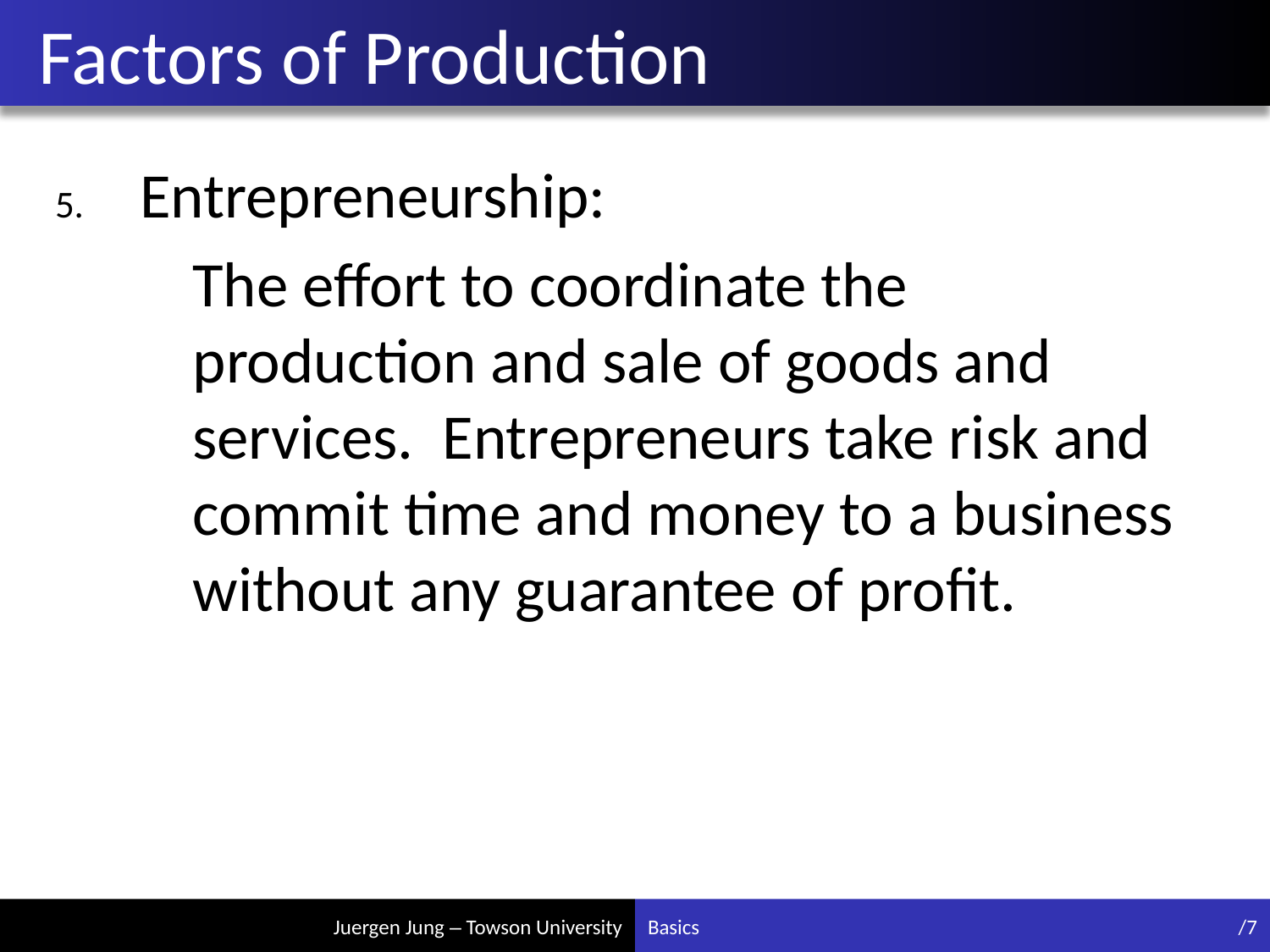

# Factors of Production
Entrepreneurship:
	The effort to coordinate the  production and sale of goods and services.  Entrepreneurs take risk and commit time and money to a business without any guarantee of profit.

Basics
/7